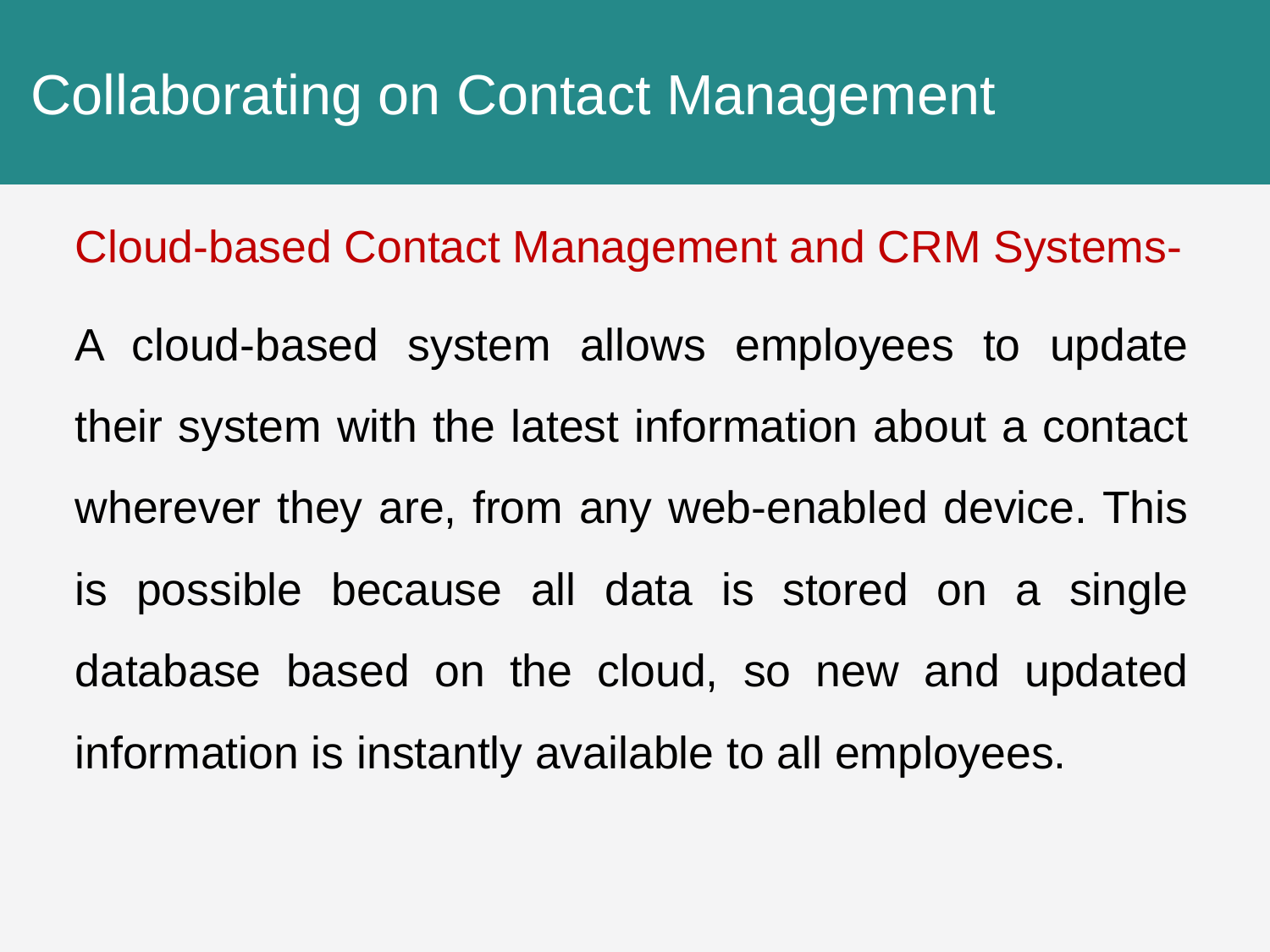

# Collaborating on Contact Management
Cloud-based Contact Management and CRM Systems-
A cloud-based system allows employees to update their system with the latest information about a contact wherever they are, from any web-enabled device. This is possible because all data is stored on a single database based on the cloud, so new and updated information is instantly available to all employees.